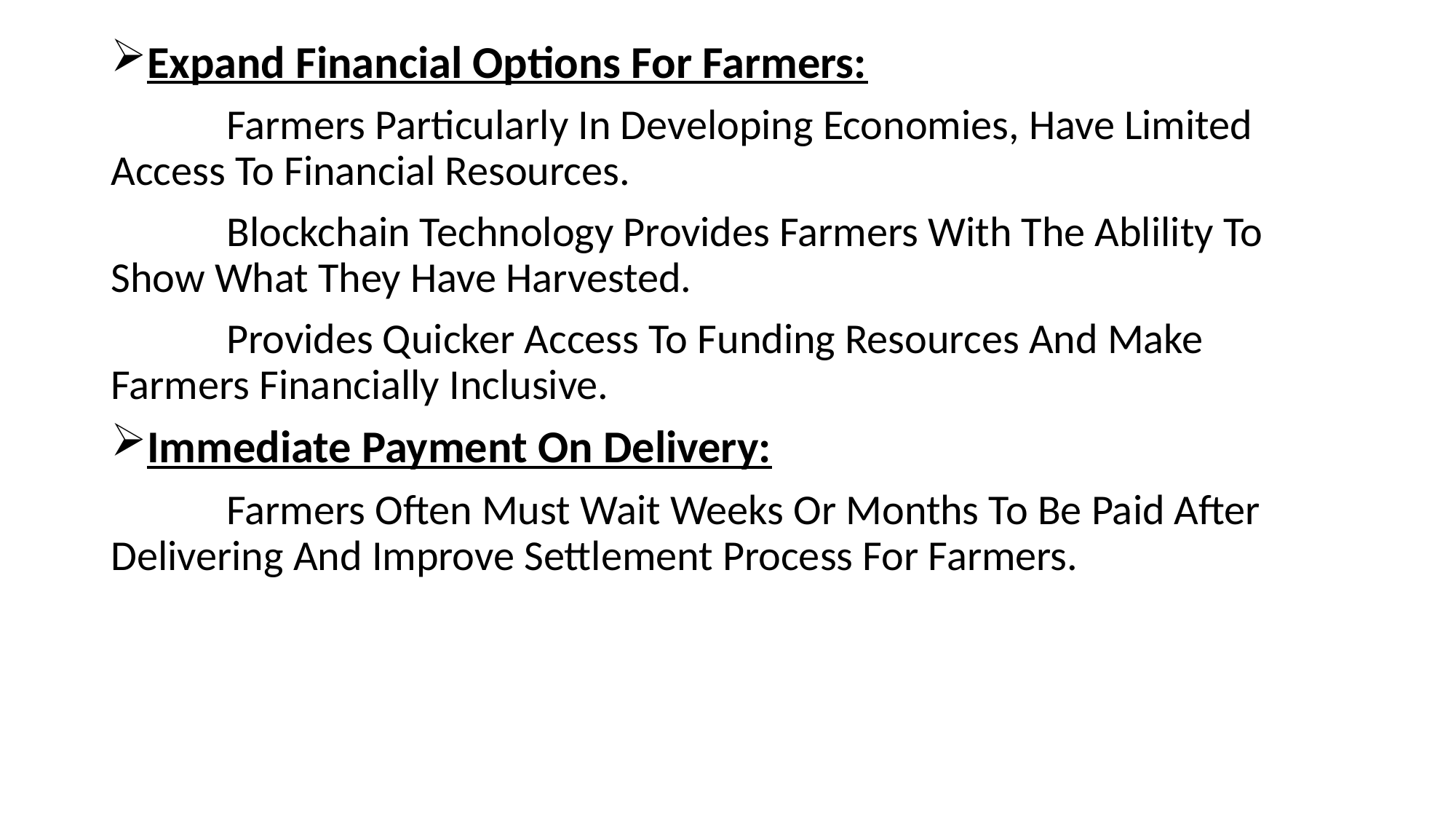

Expand Financial Options For Farmers:
            Farmers Particularly In Developing Economies, Have Limited Access To Financial Resources.
            Blockchain Technology Provides Farmers With The Ablility To Show What They Have Harvested.
            Provides Quicker Access To Funding Resources And Make     Farmers Financially Inclusive.
Immediate Payment On Delivery:
            Farmers Often Must Wait Weeks Or Months To Be Paid After Delivering And Improve Settlement Process For Farmers.